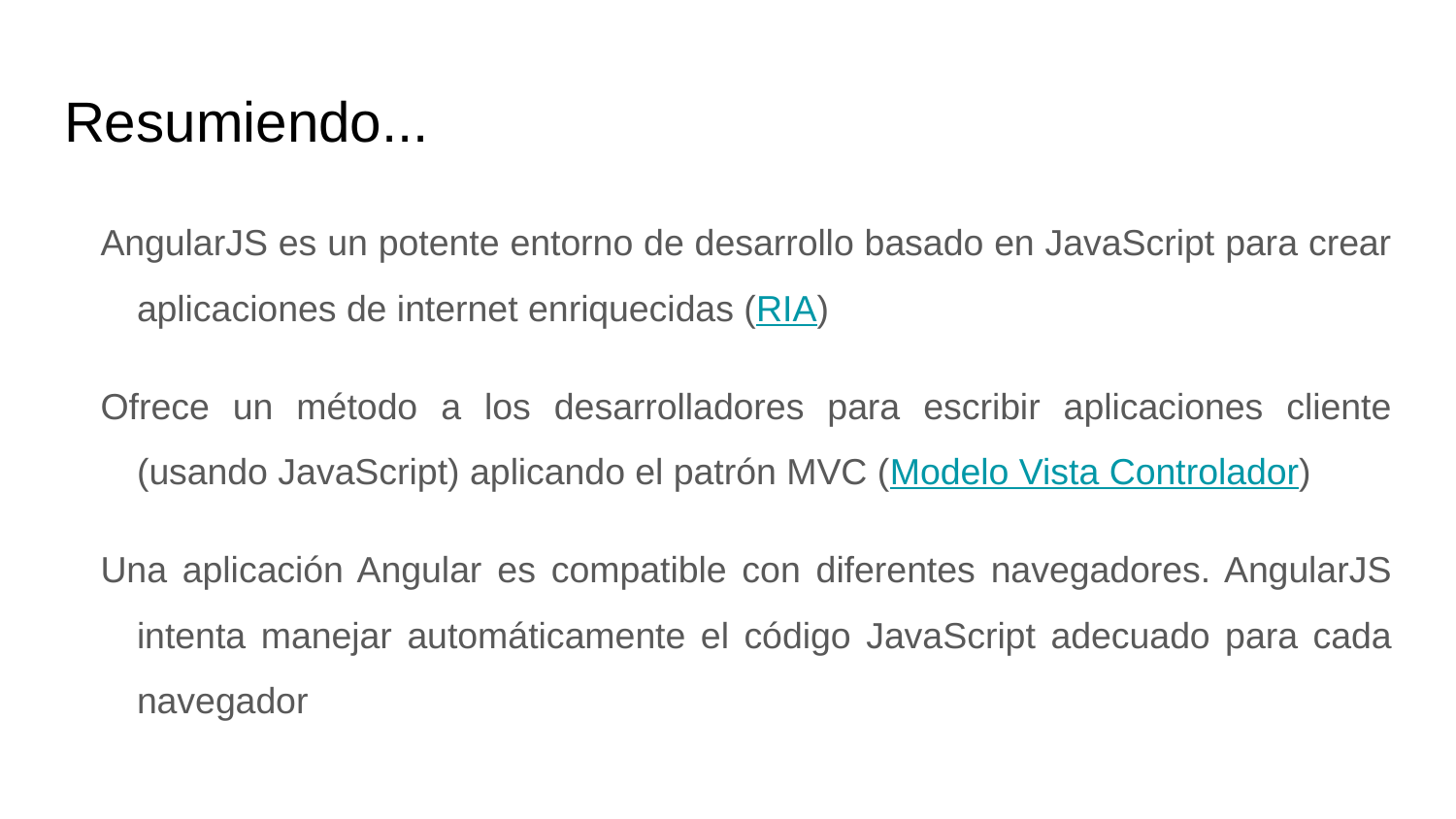

# Resumiendo...
AngularJS es un potente entorno de desarrollo basado en JavaScript para crear aplicaciones de internet enriquecidas (RIA)
Ofrece un método a los desarrolladores para escribir aplicaciones cliente (usando JavaScript) aplicando el patrón MVC (Modelo Vista Controlador)
Una aplicación Angular es compatible con diferentes navegadores. AngularJS intenta manejar automáticamente el código JavaScript adecuado para cada navegador